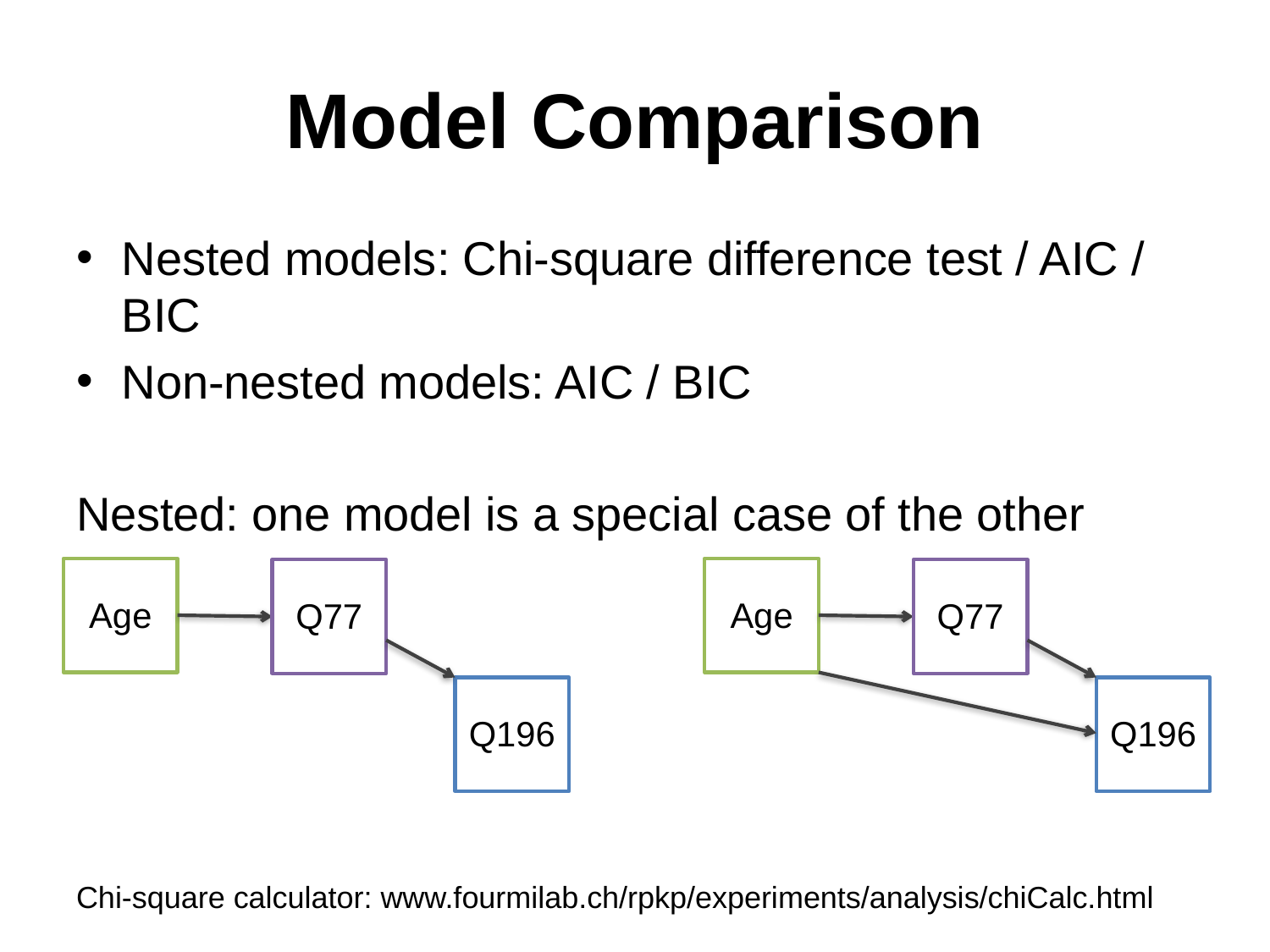

# Model Comparison
Nested models: Chi-square difference test / AIC / BIC
Non-nested models: AIC / BIC

Nested: one model is a special case of the other

Chi-square calculator: www.fourmilab.ch/rpkp/experiments/analysis/chiCalc.html

Age
Age
Q77
Q77

Q196
Q196